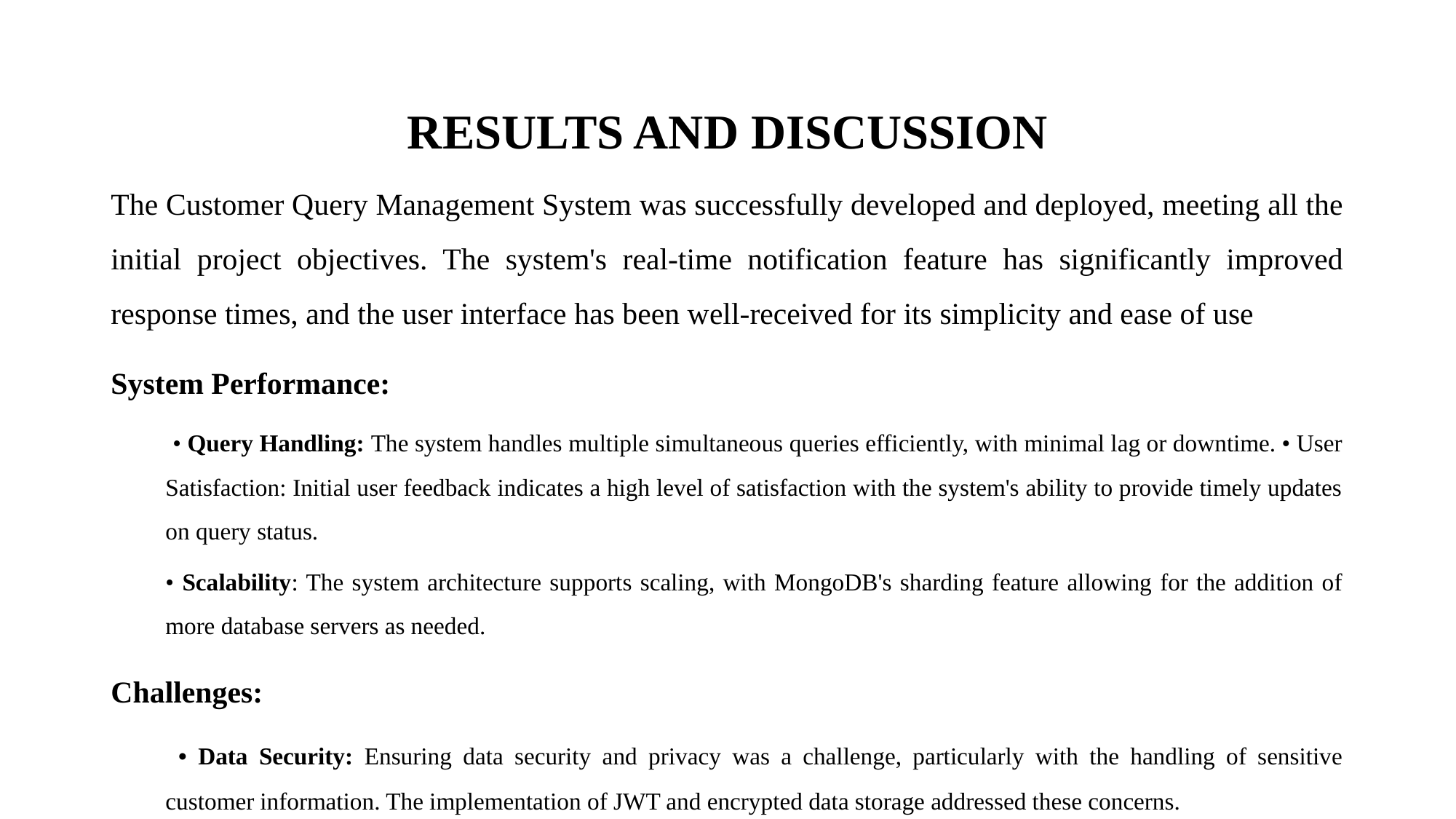

# RESULTS AND DISCUSSION
The Customer Query Management System was successfully developed and deployed, meeting all the initial project objectives. The system's real-time notification feature has significantly improved response times, and the user interface has been well-received for its simplicity and ease of use
System Performance:
 • Query Handling: The system handles multiple simultaneous queries efficiently, with minimal lag or downtime. • User Satisfaction: Initial user feedback indicates a high level of satisfaction with the system's ability to provide timely updates on query status.
• Scalability: The system architecture supports scaling, with MongoDB's sharding feature allowing for the addition of more database servers as needed.
Challenges:
 • Data Security: Ensuring data security and privacy was a challenge, particularly with the handling of sensitive customer information. The implementation of JWT and encrypted data storage addressed these concerns.